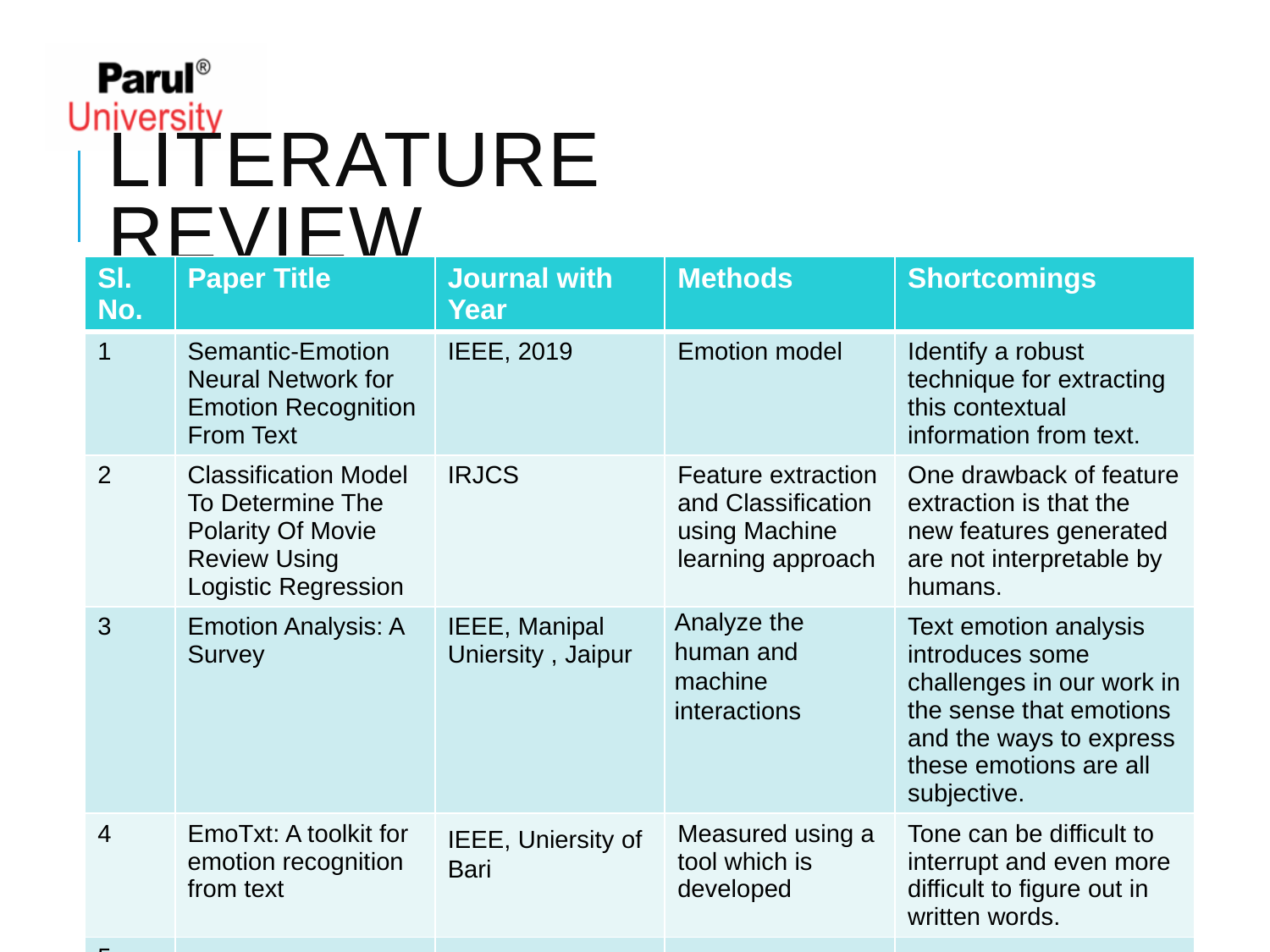

# Literature Review
| Sl. No. | Paper Title | Journal with Year | Methods | Shortcomings |
| --- | --- | --- | --- | --- |
| 1 | Semantic-Emotion Neural Network for Emotion Recognition From Text | IEEE, 2019 | Emotion model | Identify a robust technique for extracting this contextual information from text. |
| 2 | Classification Model To Determine The Polarity Of Movie Review Using Logistic Regression | IRJCS | Feature extraction and Classification using Machine learning approach | One drawback of feature extraction is that the new features generated are not interpretable by humans. |
| 3 | Emotion Analysis: A Survey | IEEE, Manipal Uniersity , Jaipur | Analyze the human and machine interactions | Text emotion analysis introduces some challenges in our work in the sense that emotions and the ways to express these emotions are all subjective. |
| 4 | EmoTxt: A toolkit for emotion recognition from text | IEEE, Uniersity of Bari | Measured using a tool which is developed | Tone can be difficult to interrupt and even more difficult to figure out in written words. |
| 5 |  |  |  |  |
| 6 |  |  |  |  |
| 7 |  |  |  |  |
| 8 |  |  |  |  |
| 9 |  |  |  |  |
| 10 |  |  |  |  |

4